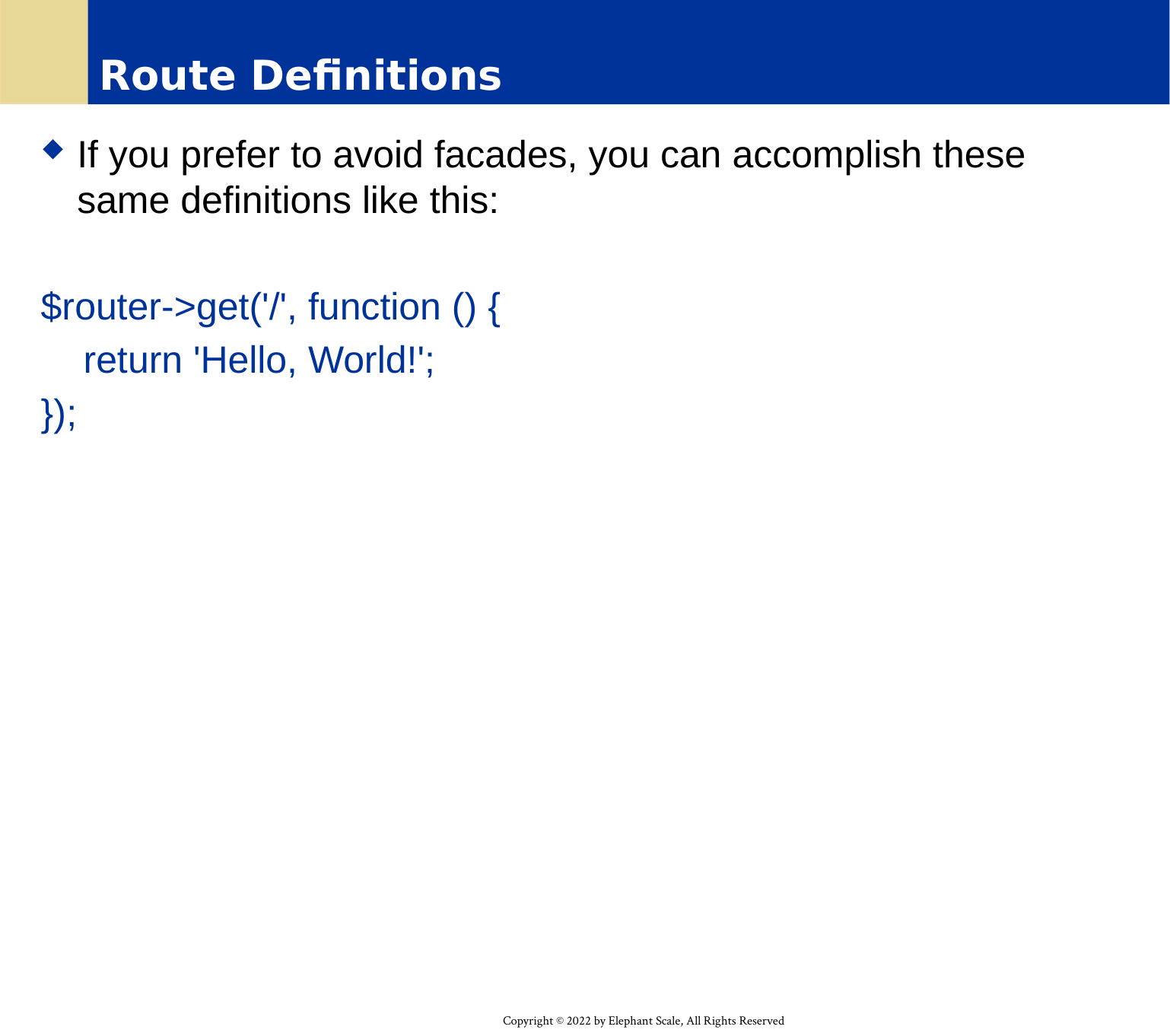

# Route Definitions
If you prefer to avoid facades, you can accomplish these same definitions like this:

$router->get('/', function () {
    return 'Hello, World!';
});
Copyright © 2022 by Elephant Scale, All Rights Reserved